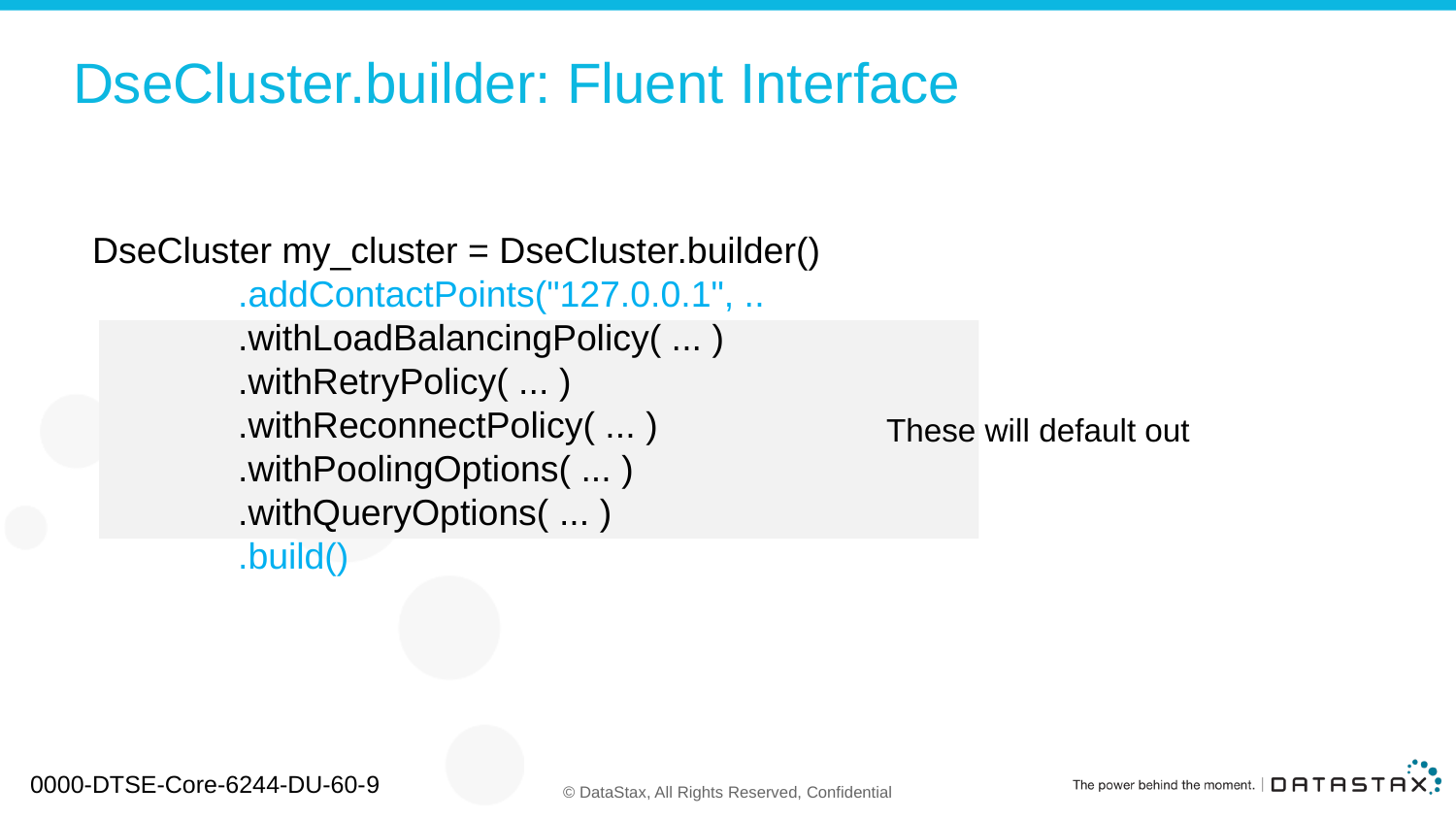

# DseCluster.builder: Fluent Interface
DseCluster my_cluster = DseCluster.builder()
	.addContactPoints("127.0.0.1", ..
	.withLoadBalancingPolicy( ... )
	.withRetryPolicy( ... )
	.withReconnectPolicy( ... )
	.withPoolingOptions( ... )
	.withQueryOptions( ... )
	.build()

These will default out
0000-DTSE-Core-6244-DU-60-9